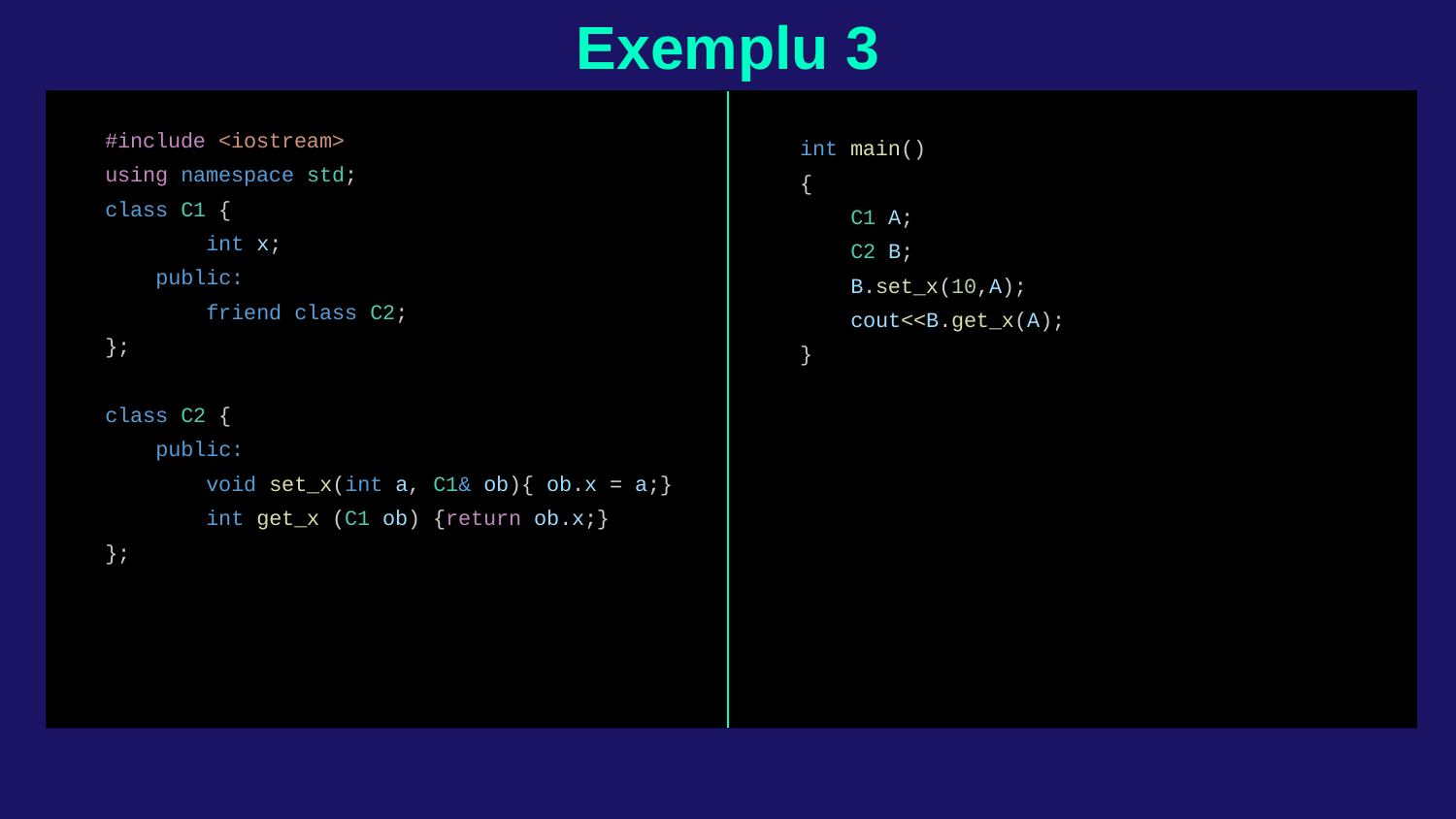

# Exemplu 3

#include <iostream>
using namespace std;
class C1 {
        int x;
    public:
        friend class C2;
};

class C2 {
    public:
        void set_x(int a, C1& ob){ ob.x = a;}
        int get_x (C1 ob) {return ob.x;}
};

int main()
{
    C1 A;
    C2 B;
    B.set_x(10,A);
    cout<<B.get_x(A);
}